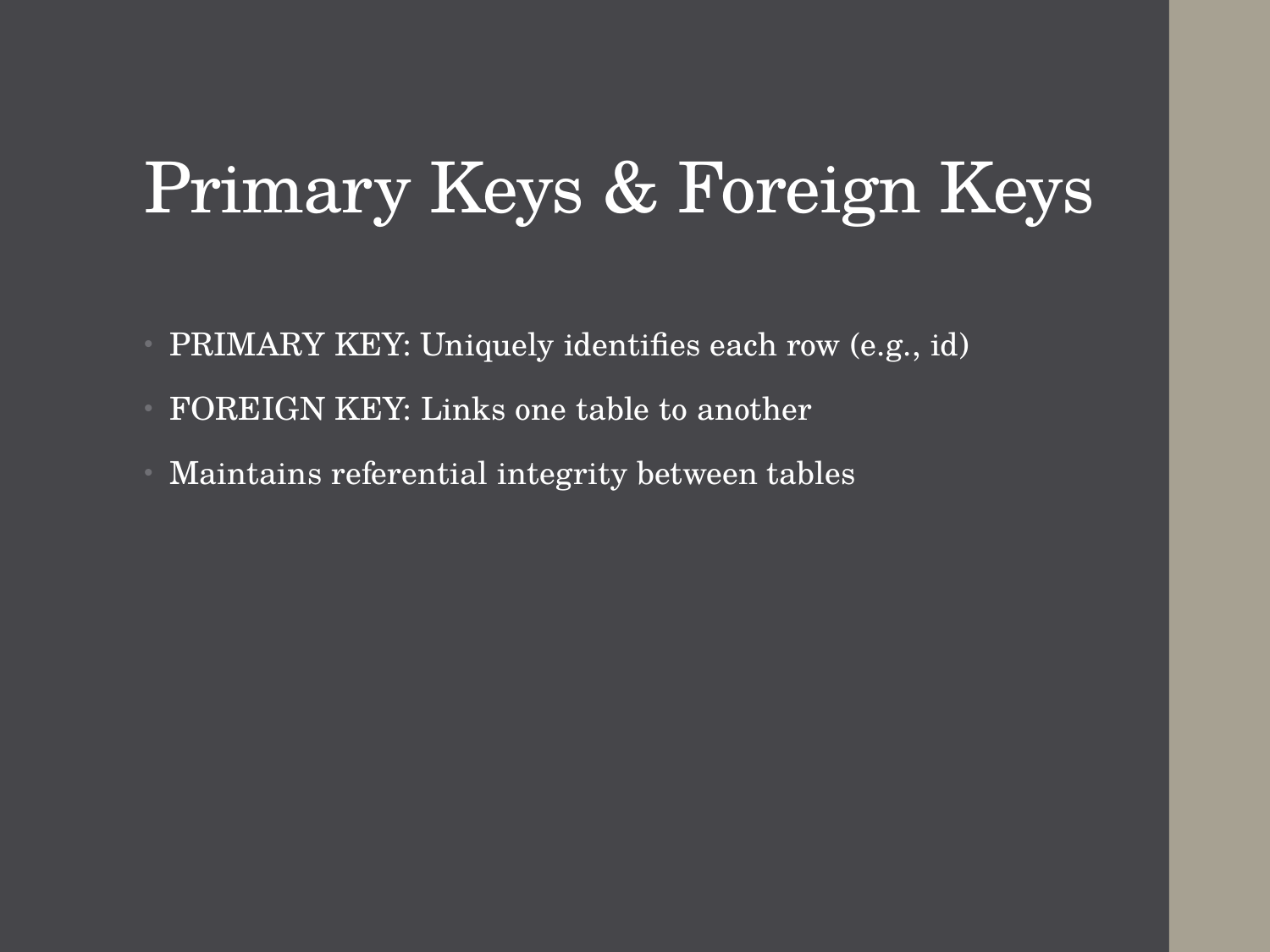

# Primary Keys & Foreign Keys

PRIMARY KEY: Uniquely identifies each row (e.g., id)
FOREIGN KEY: Links one table to another
Maintains referential integrity between tables